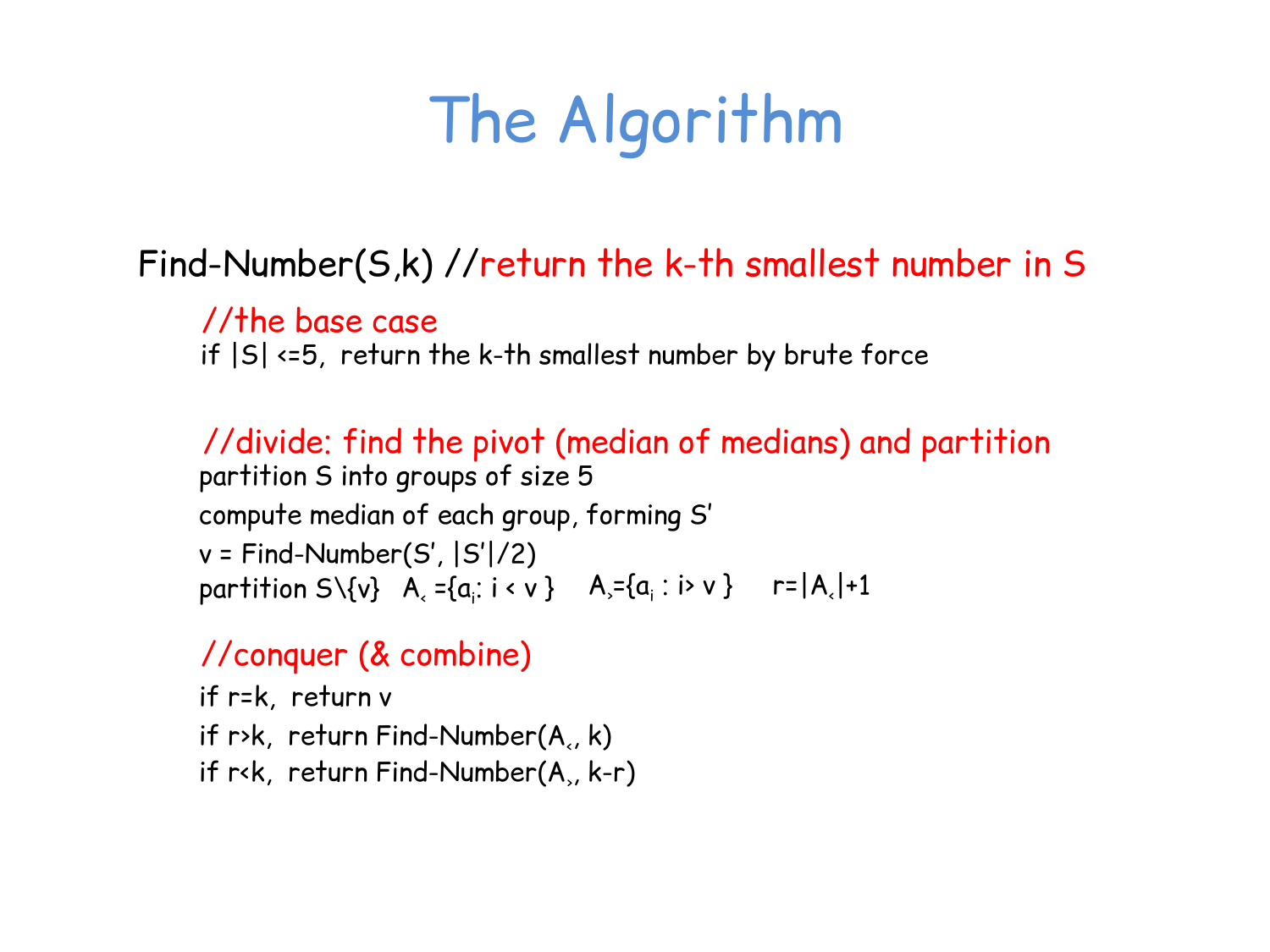

# The Algorithm
Find-Number(S,k) //return the k-th smallest number in S
//the base case
if |S| <=5,  return the k-th smallest number by brute force

//divide: find the pivot (median of medians) and partition
partition S into groups of size 5
compute median of each group, forming S’
v = Find-Number(S’, |S’|/2)
r=|A<|+1
A>={ai : i> v }
A< ={ai: i < v }
partition S\{v}
//conquer (& combine)
if r=k,  return v
if r>k,  return Find-Number(A<, k)
if r<k,  return Find-Number(A>, k-r)